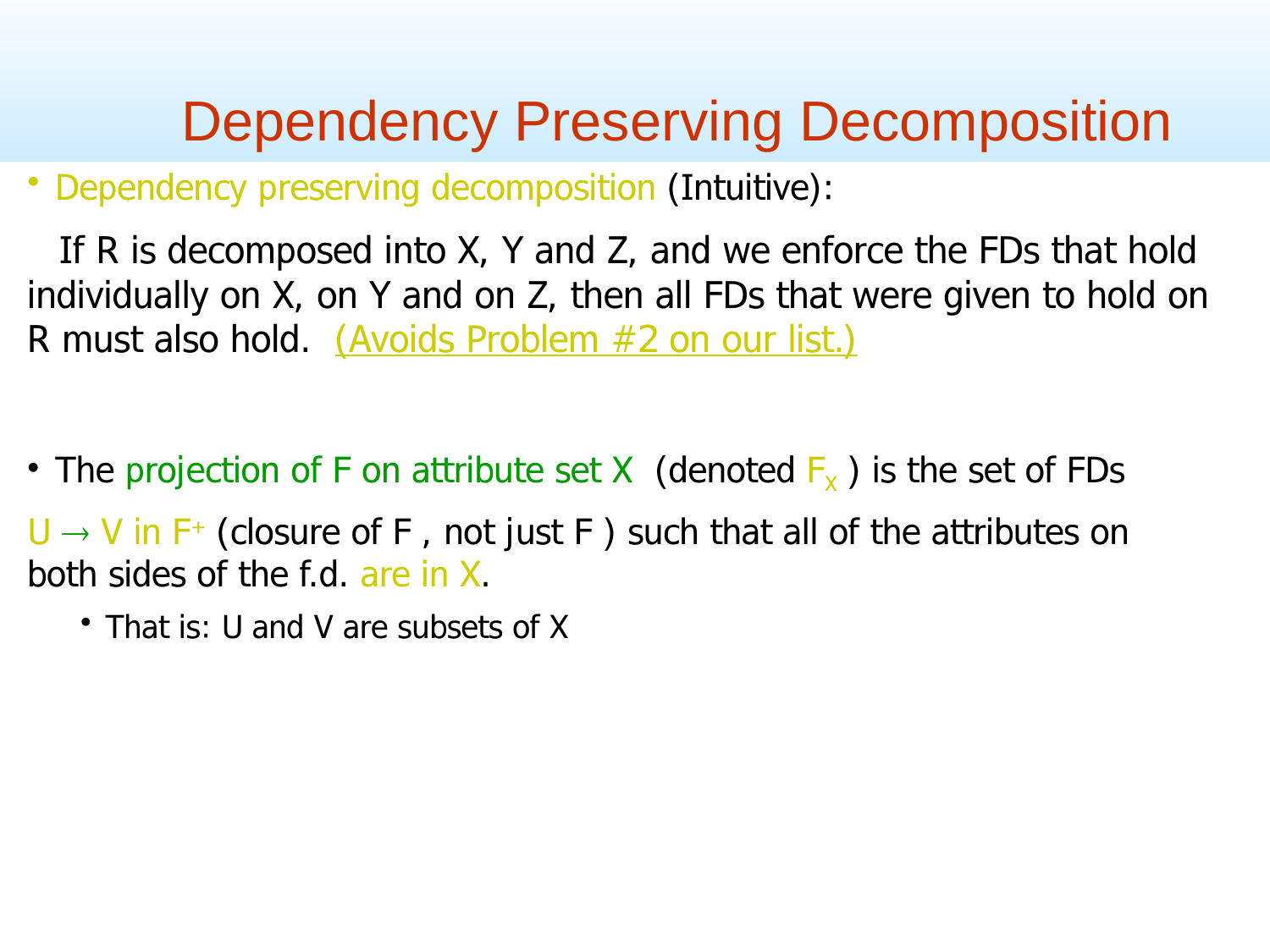

# Dependency Preserving Decomposition
Dependency preserving decomposition (Intuitive):
If R is decomposed into X, Y and Z, and we enforce the FDs that hold individually on X, on Y and on Z, then all FDs that were given to hold on R must also hold.  (Avoids Problem #2 on our list.)

The projection of F on attribute set X  (denoted FX ) is the set of FDs
U → V in F+ (closure of F , not just F ) such that all of the attributes on both sides of the f.d. are in X.
That is: U and V are subsets of X
33